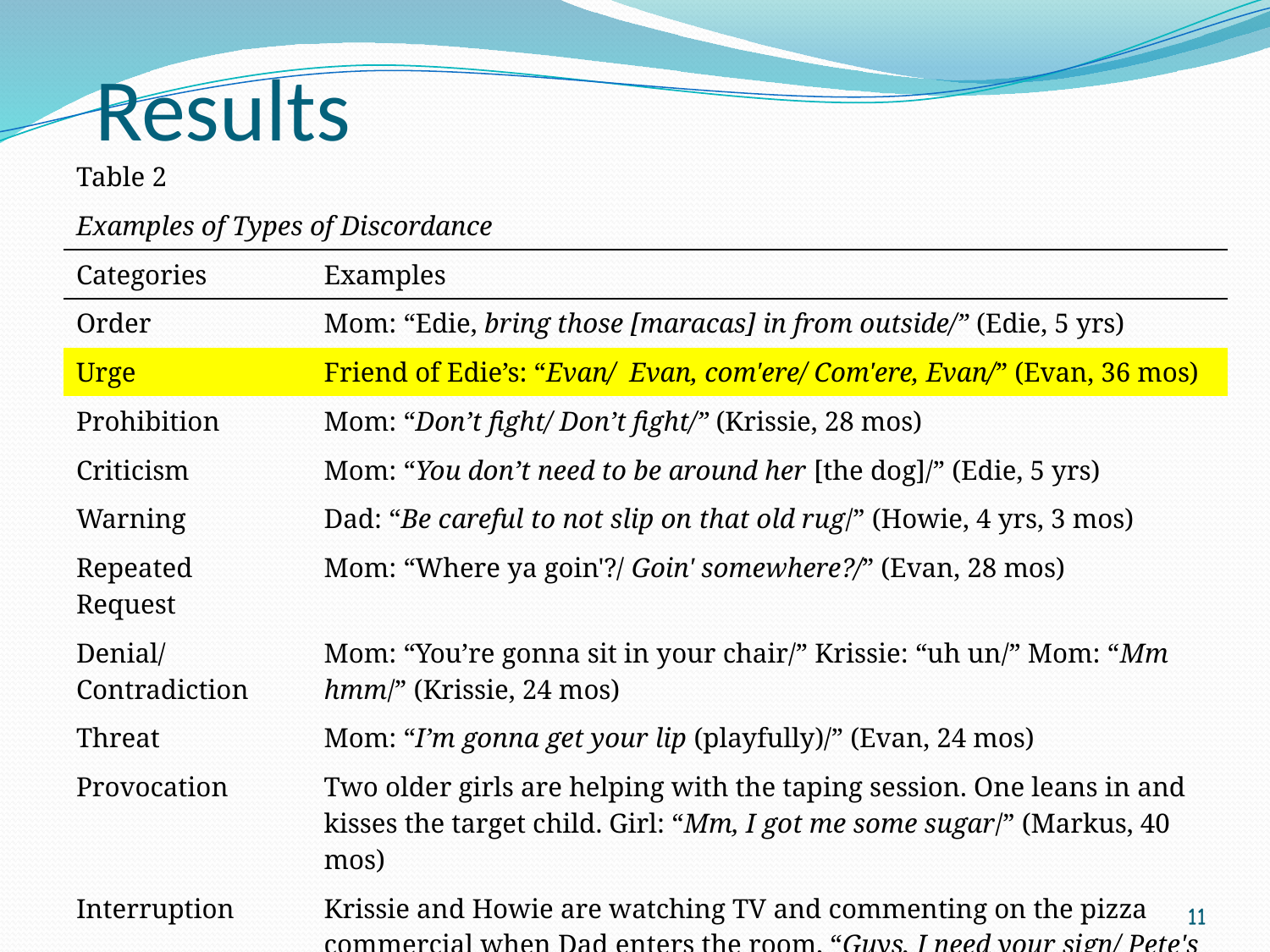

Results
| Table 2 |  |
| --- | --- |
| Examples of Types of Discordance |  |
| Categories | Examples |
| Order | Mom: “Edie, bring those [maracas] in from outside/” (Edie, 5 yrs) |
| Urge | Friend of Edie’s: “Evan/ Evan, com'ere/ Com'ere, Evan/” (Evan, 36 mos) |
| Prohibition | Mom: “Don’t fight/ Don’t fight/” (Krissie, 28 mos) |
| Criticism | Mom: “You don’t need to be around her [the dog]/” (Edie, 5 yrs) |
| Warning | Dad: “Be careful to not slip on that old rug/” (Howie, 4 yrs, 3 mos) |
| Repeated Request | Mom: “Where ya goin'?/ Goin' somewhere?/” (Evan, 28 mos) |
| Denial/ Contradiction | Mom: “You’re gonna sit in your chair/” Krissie: “uh un/” Mom: “Mm hmm/” (Krissie, 24 mos) |
| Threat | Mom: “I’m gonna get your lip (playfully)/” (Evan, 24 mos) |
| Provocation | Two older girls are helping with the taping session. One leans in and kisses the target child. Girl: “Mm, I got me some sugar/” (Markus, 40 mos) |
| Interruption | Krissie and Howie are watching TV and commenting on the pizza commercial when Dad enters the room, “Guys, I need your sign/ Pete's birthday card/ Fa-father's day card/ (shows card) Put your name on there, Krissie/” (Krissie and Howie, 28 mos and 4 yrs, 3 mos) |
11